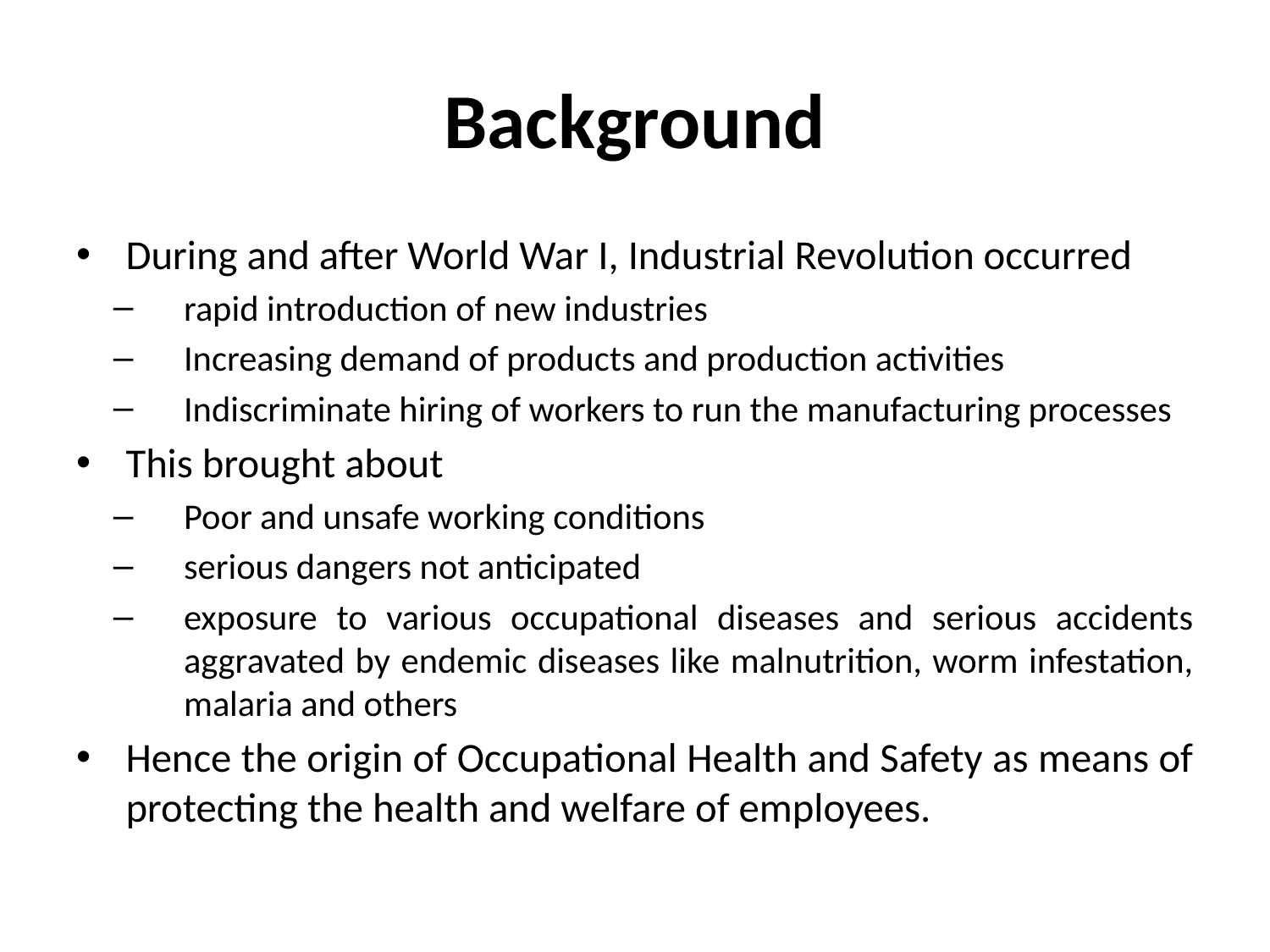

# Background
During and after World War I, Industrial Revolution occurred
rapid introduction of new industries
Increasing demand of products and production activities
Indiscriminate hiring of workers to run the manufacturing processes
This brought about
Poor and unsafe working conditions
serious dangers not anticipated
exposure to various occupational diseases and serious accidents aggravated by endemic diseases like malnutrition, worm infestation, malaria and others
Hence the origin of Occupational Health and Safety as means of protecting the health and welfare of employees.